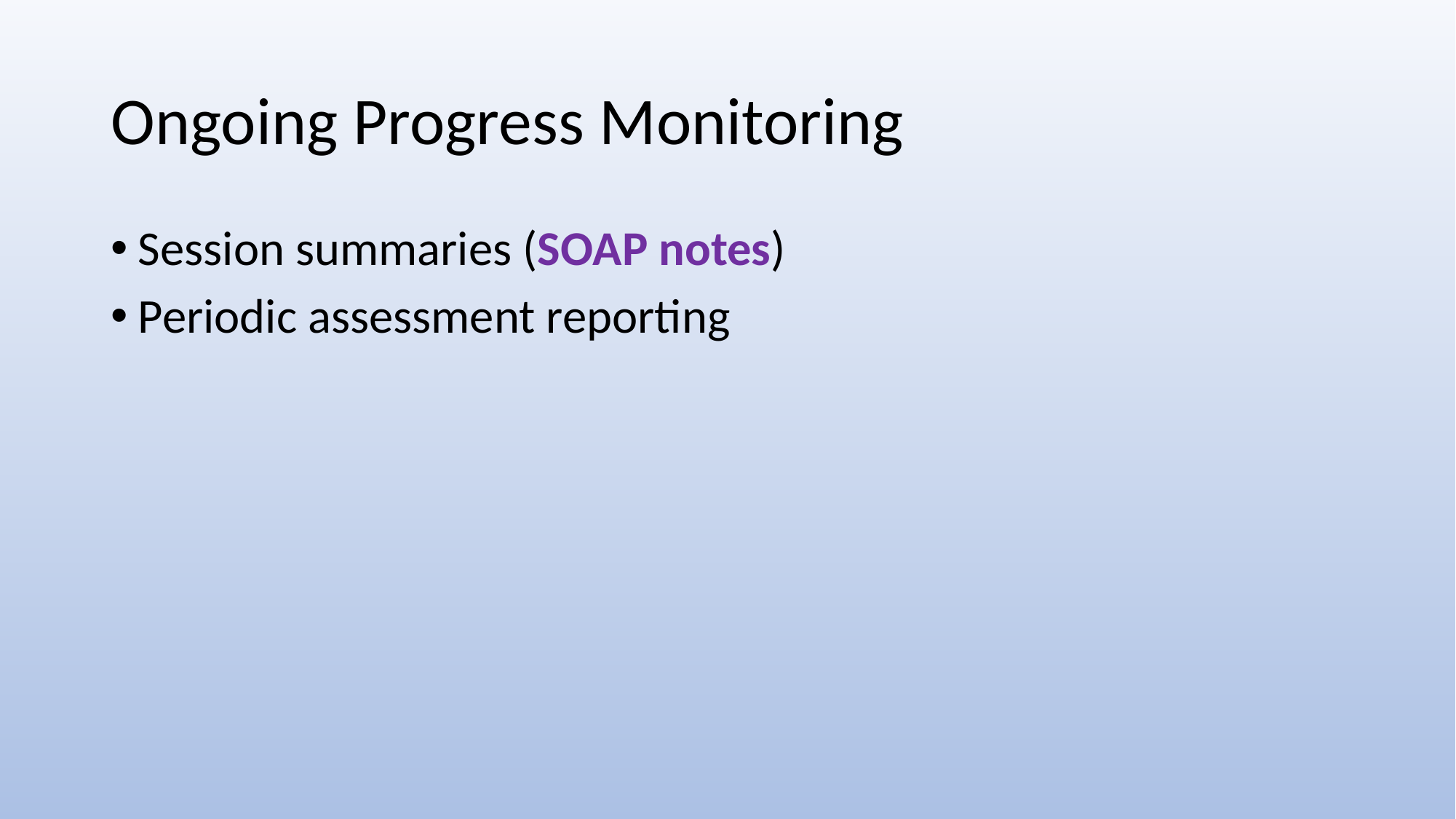

# Ongoing Progress Monitoring
Session summaries (SOAP notes)
Periodic assessment reporting